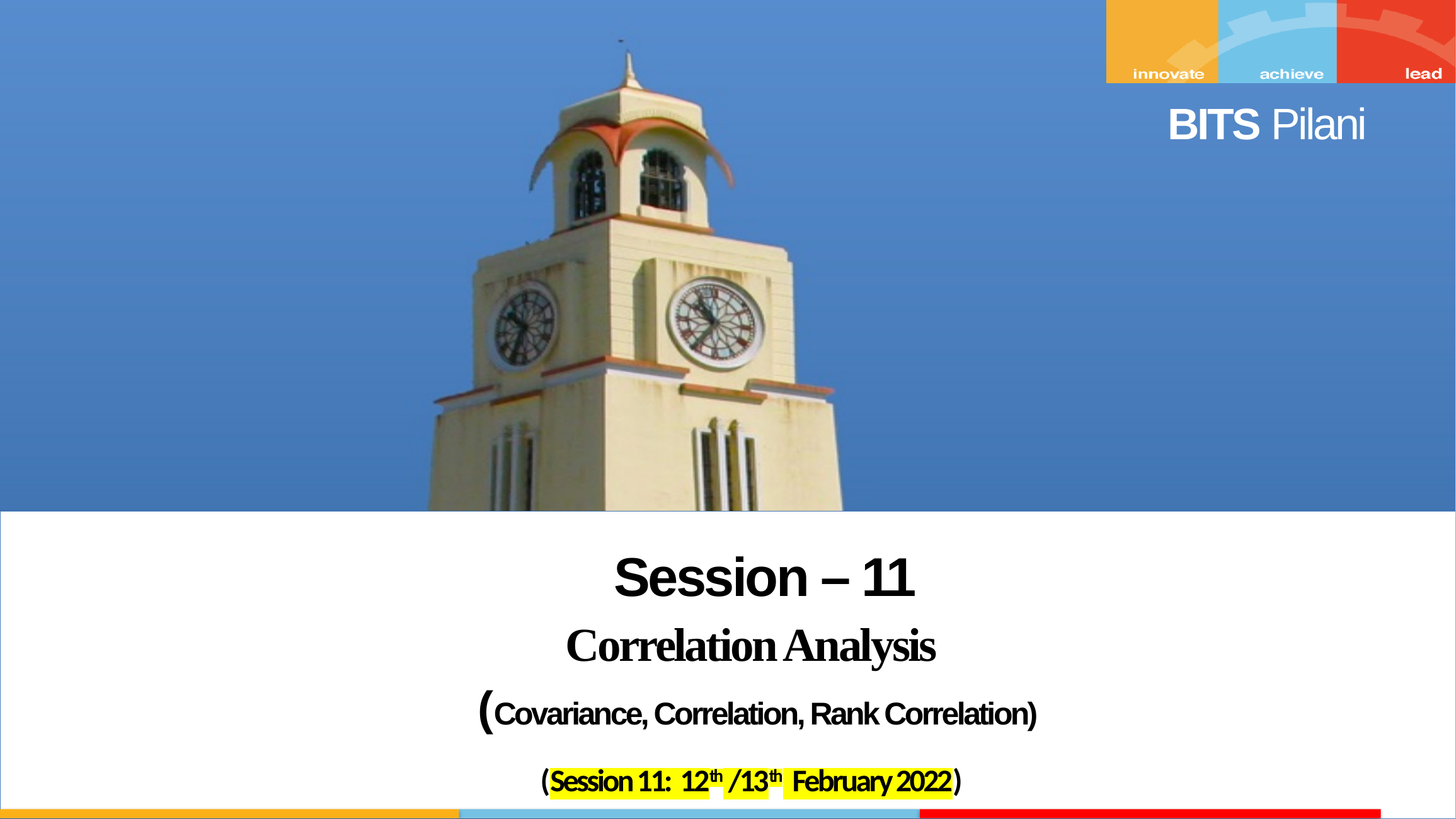

Session – 11
Correlation Analysis
 (Covariance, Correlation, Rank Correlation)
(Session 11:  12th /13th  February 2022)